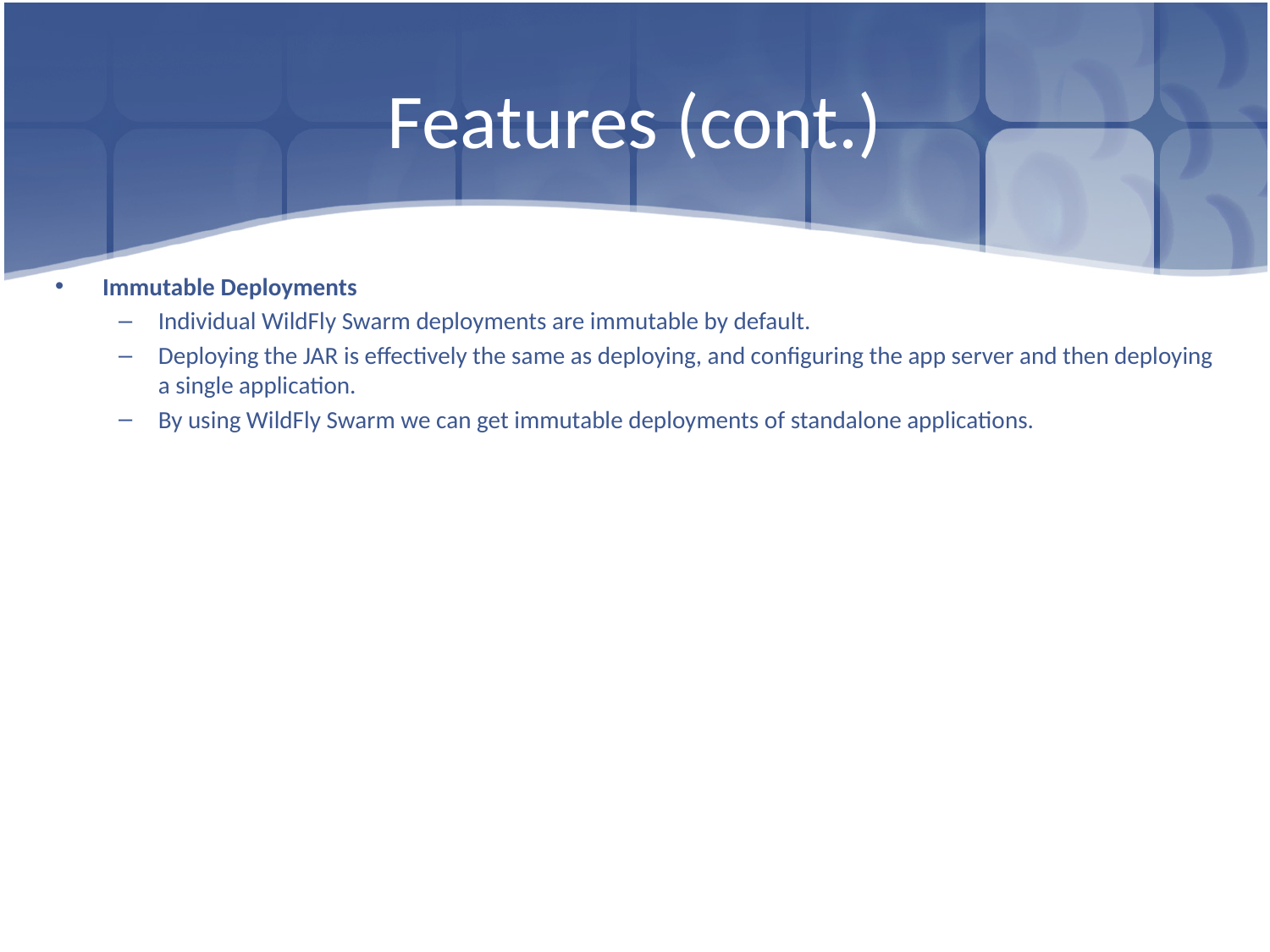

# Features (cont.)
Immutable Deployments
Individual WildFly Swarm deployments are immutable by default.
Deploying the JAR is effectively the same as deploying, and configuring the app server and then deploying a single application.
By using WildFly Swarm we can get immutable deployments of standalone applications.